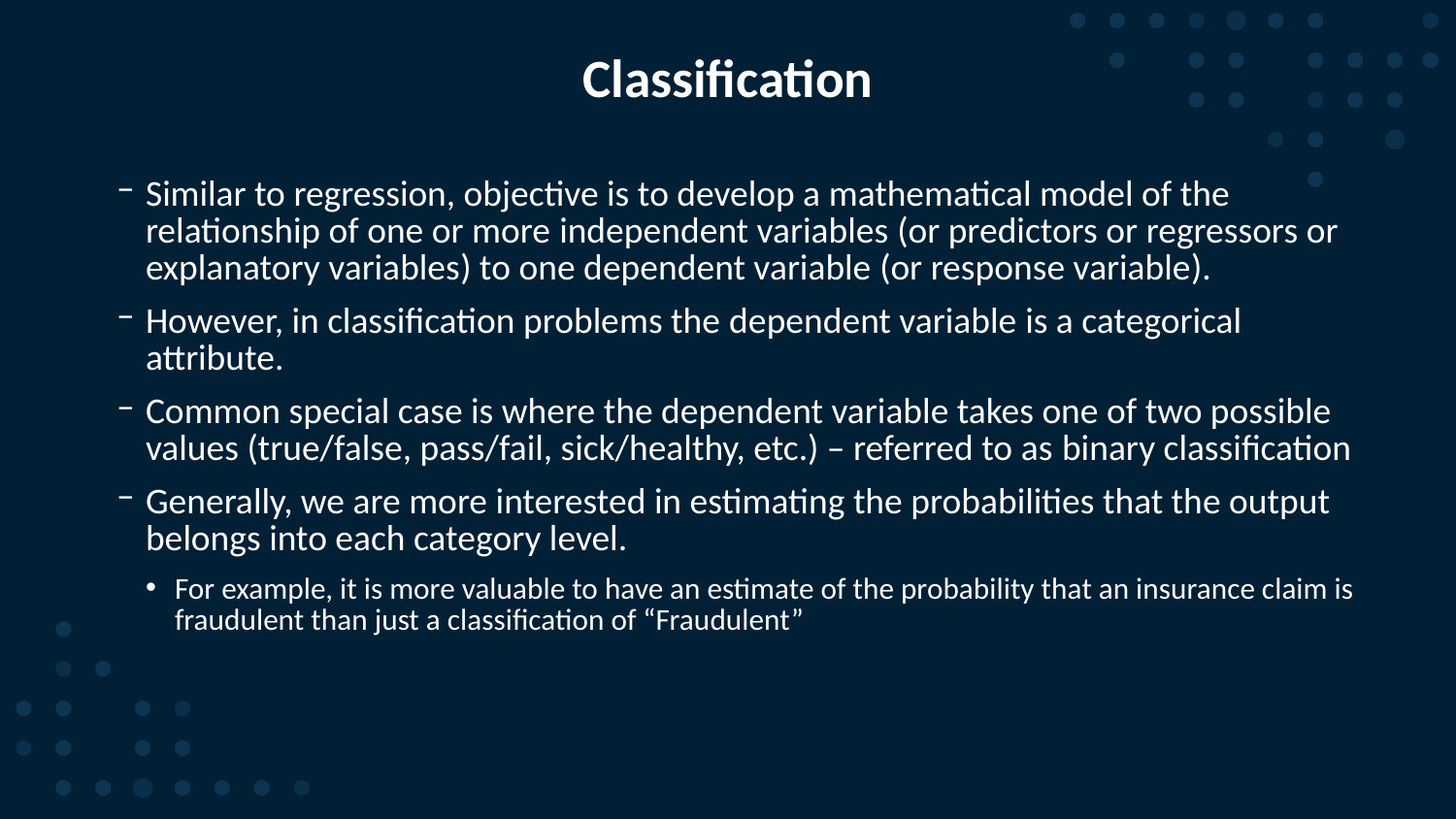

7
# Classification
Similar to regression, objective is to develop a mathematical model of the relationship of one or more independent variables (or predictors or regressors or explanatory variables) to one dependent variable (or response variable).
However, in classification problems the dependent variable is a categorical attribute.
Common special case is where the dependent variable takes one of two possible values (true/false, pass/fail, sick/healthy, etc.) – referred to as binary classification
Generally, we are more interested in estimating the probabilities that the output belongs into each category level.
For example, it is more valuable to have an estimate of the probability that an insurance claim is fraudulent than just a classification of “Fraudulent”